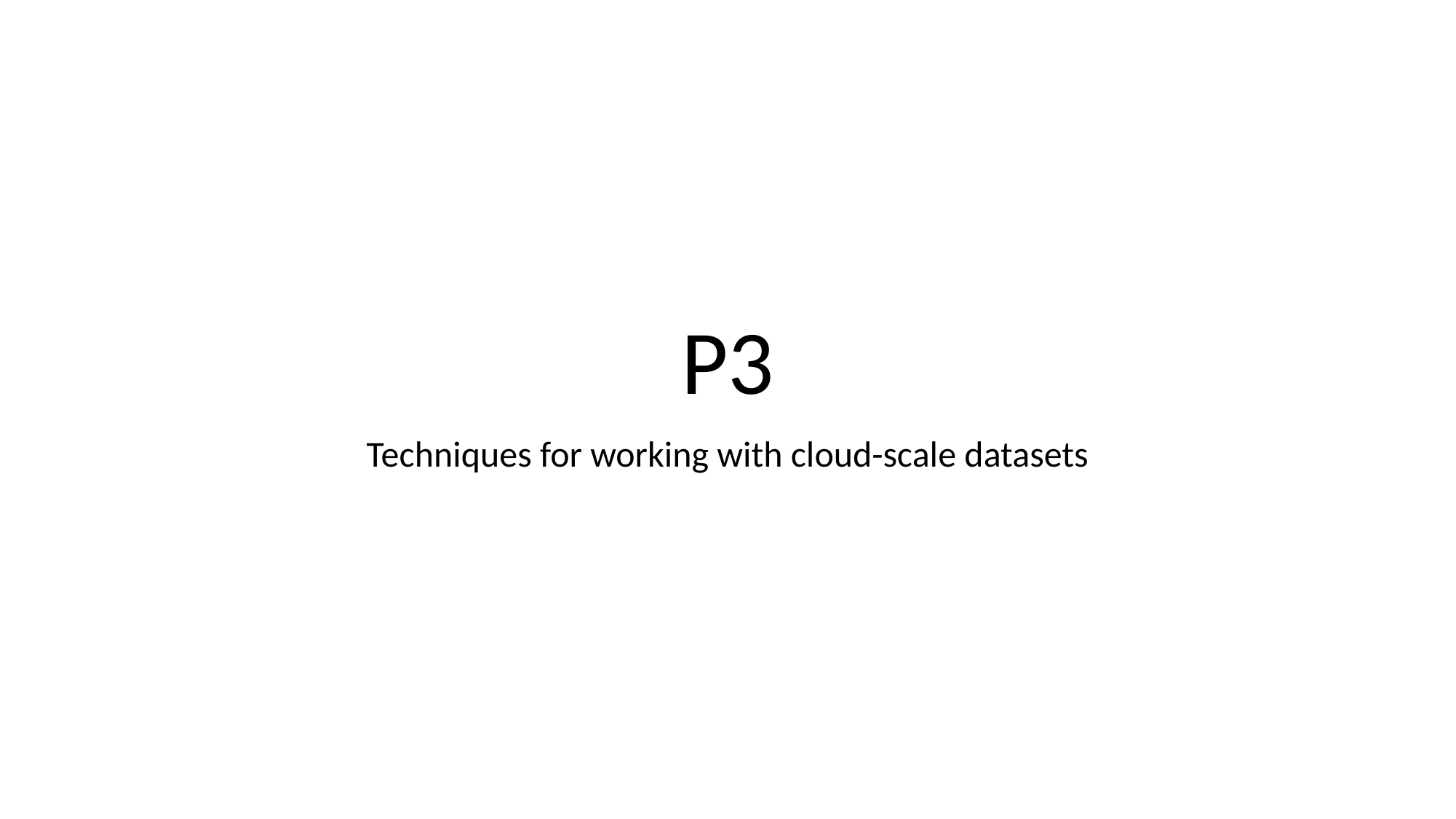

# P3
Techniques for working with cloud-scale datasets